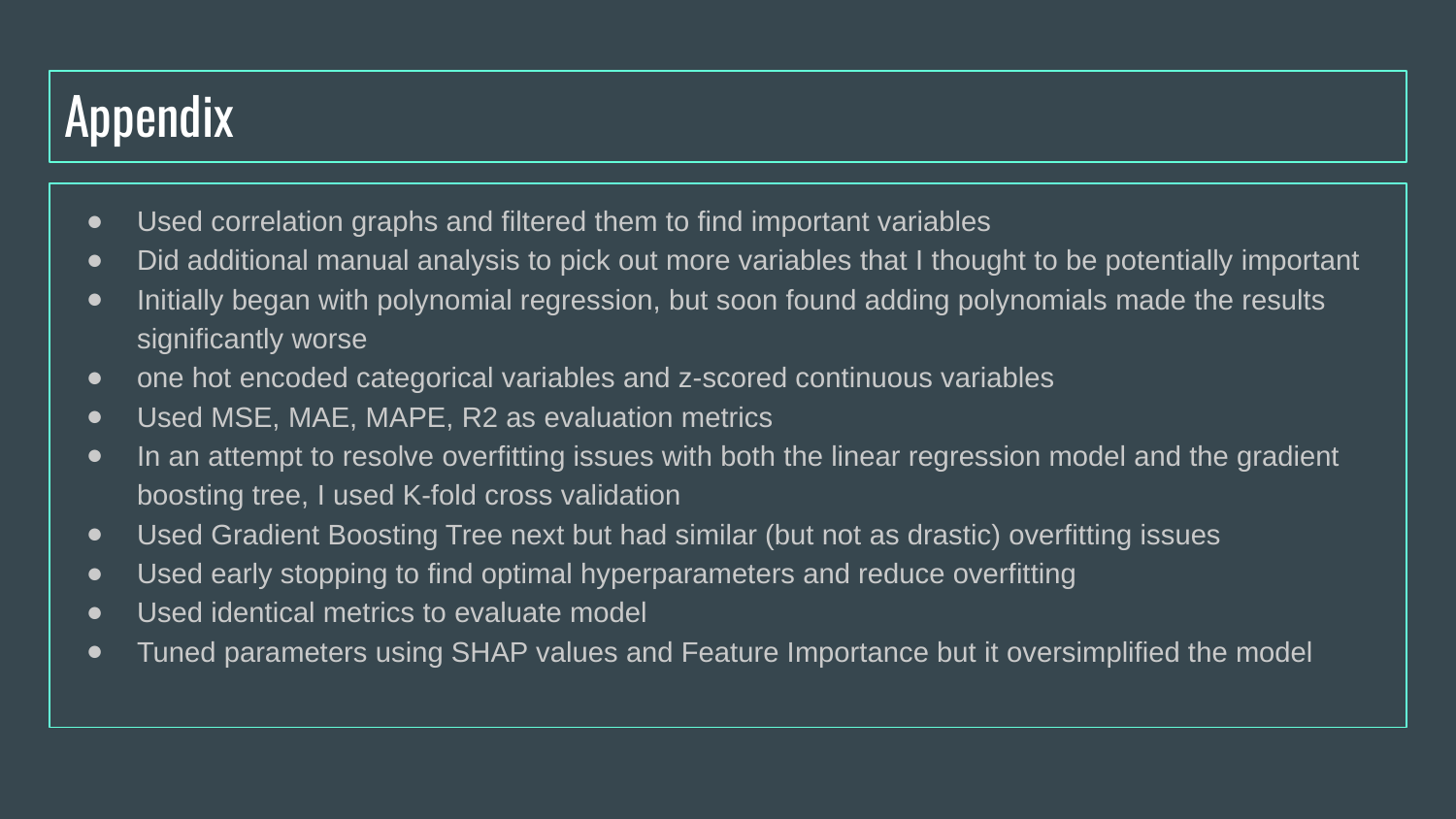

# Appendix
Used correlation graphs and filtered them to find important variables
Did additional manual analysis to pick out more variables that I thought to be potentially important
Initially began with polynomial regression, but soon found adding polynomials made the results significantly worse
one hot encoded categorical variables and z-scored continuous variables
Used MSE, MAE, MAPE, R2 as evaluation metrics
In an attempt to resolve overfitting issues with both the linear regression model and the gradient boosting tree, I used K-fold cross validation
Used Gradient Boosting Tree next but had similar (but not as drastic) overfitting issues
Used early stopping to find optimal hyperparameters and reduce overfitting
Used identical metrics to evaluate model
Tuned parameters using SHAP values and Feature Importance but it oversimplified the model